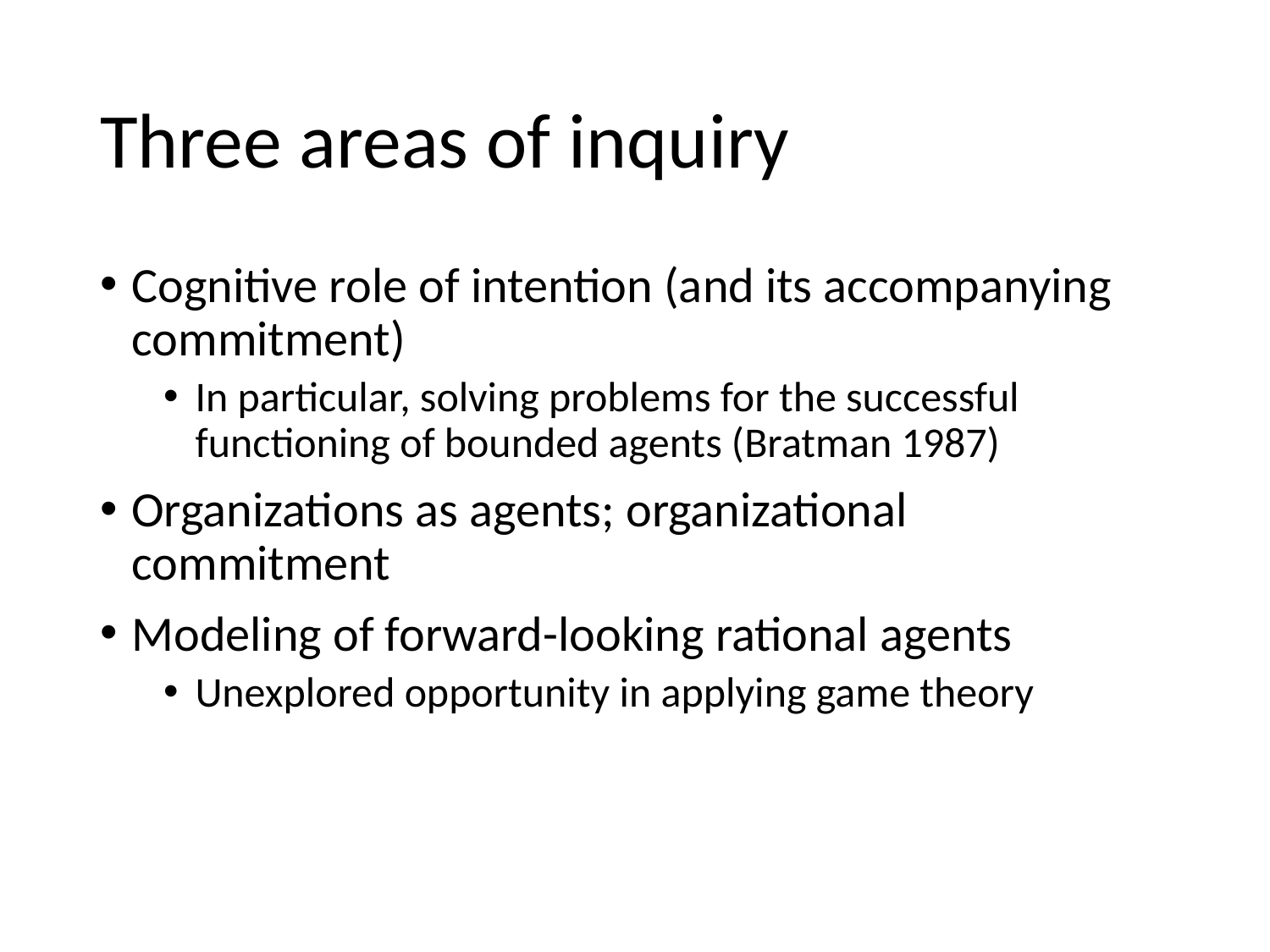

# Three areas of inquiry
Cognitive role of intention (and its accompanying commitment)
In particular, solving problems for the successful functioning of bounded agents (Bratman 1987)
Organizations as agents; organizational commitment
Modeling of forward-looking rational agents
Unexplored opportunity in applying game theory